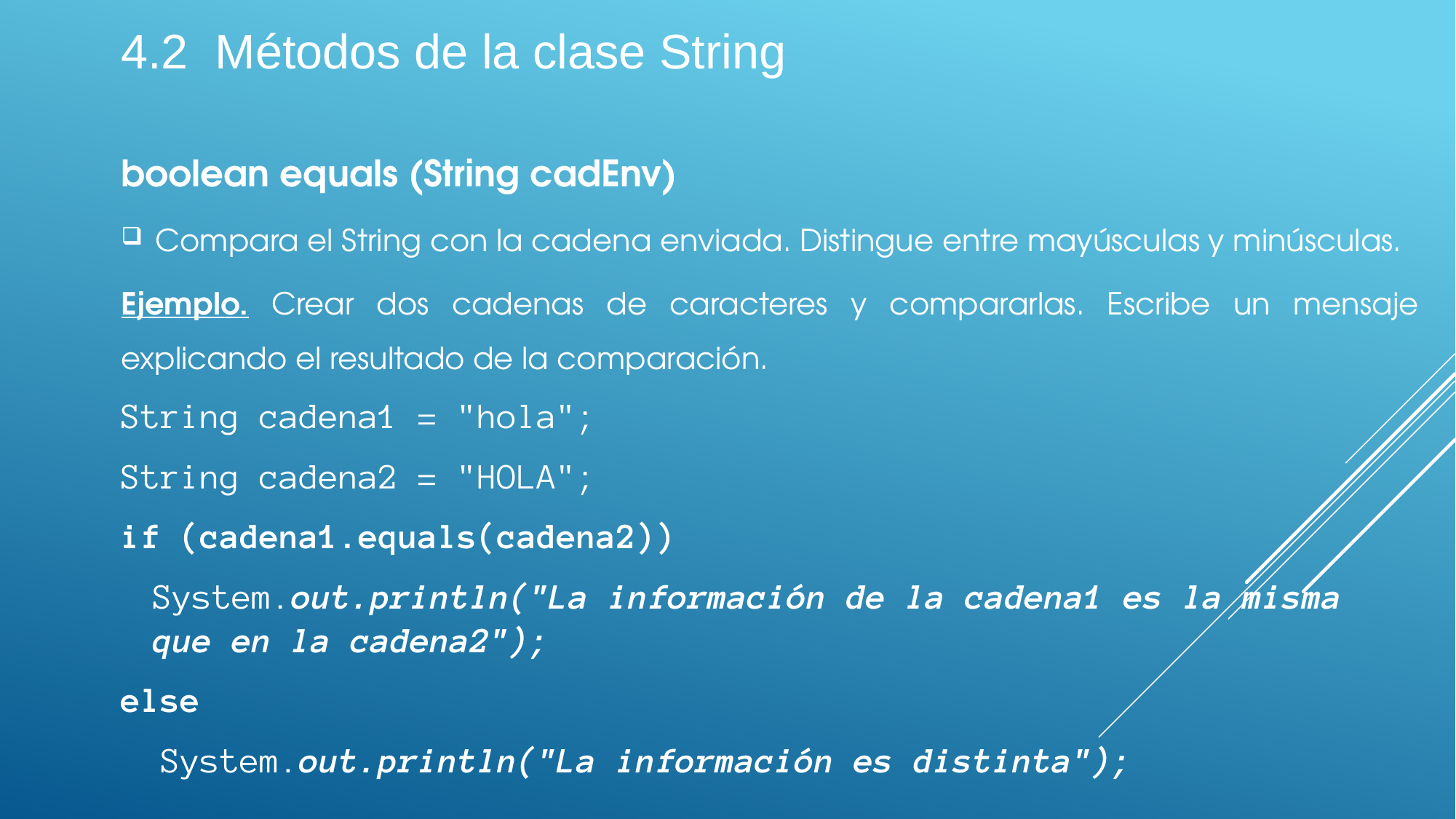

4.2  Métodos de la clase String
boolean equals (String cadEnv)
Compara el String con la cadena enviada. Distingue entre mayúsculas y minúsculas.
Ejemplo. Crear dos cadenas de caracteres y compararlas. Escribe un mensaje explicando el resultado de la comparación.
String cadena1 = "hola";
String cadena2 = "HOLA";
if (cadena1.equals(cadena2))
System.out.println("La información de la cadena1 es la misma que en la cadena2");
else
  System.out.println("La información es distinta");